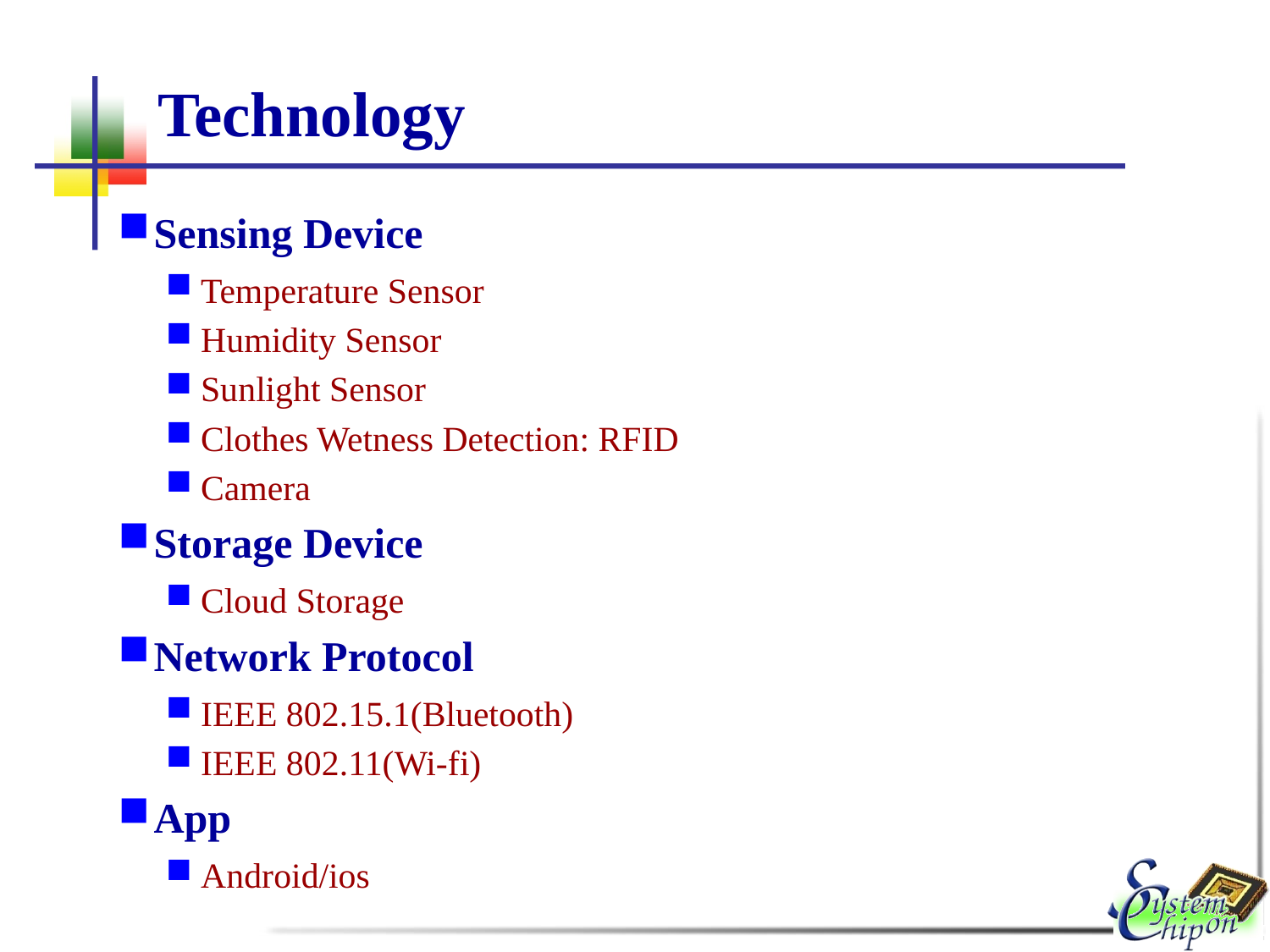

# Technology
Sensing Device
Temperature Sensor
Humidity Sensor
Sunlight Sensor
Clothes Wetness Detection: RFID
Camera
Storage Device
Cloud Storage
Network Protocol
IEEE 802.15.1(Bluetooth)
IEEE 802.11(Wi-fi)
App
Android/ios